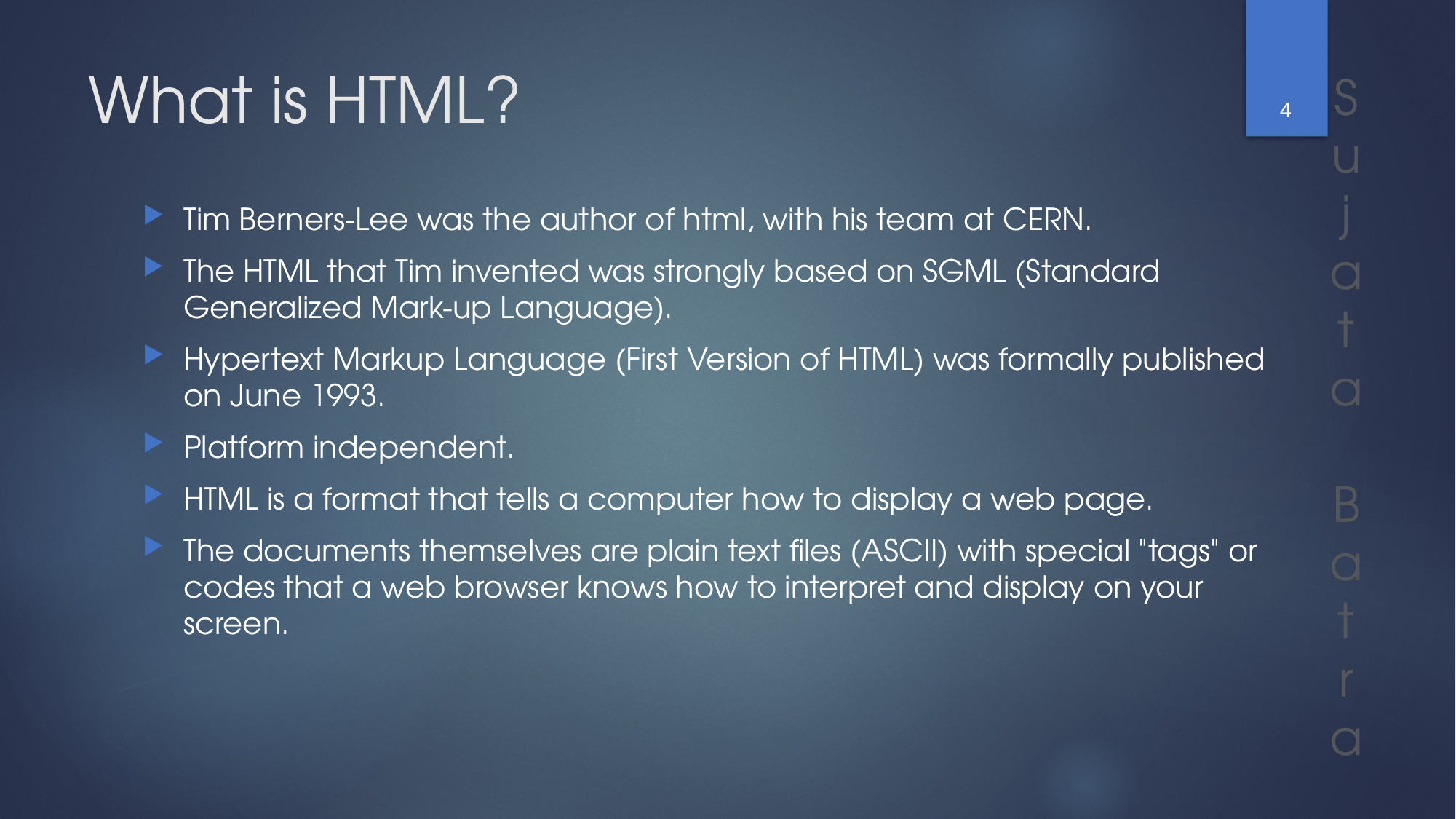

4
# What is HTML?
Tim Berners-Lee was the author of html, with his team at CERN.
The HTML that Tim invented was strongly based on SGML (Standard Generalized Mark-up Language).
Hypertext Markup Language (First Version of HTML) was formally published on June 1993.
Platform independent.
HTML is a format that tells a computer how to display a web page.
The documents themselves are plain text files (ASCII) with special "tags" or codes that a web browser knows how to interpret and display on your screen.